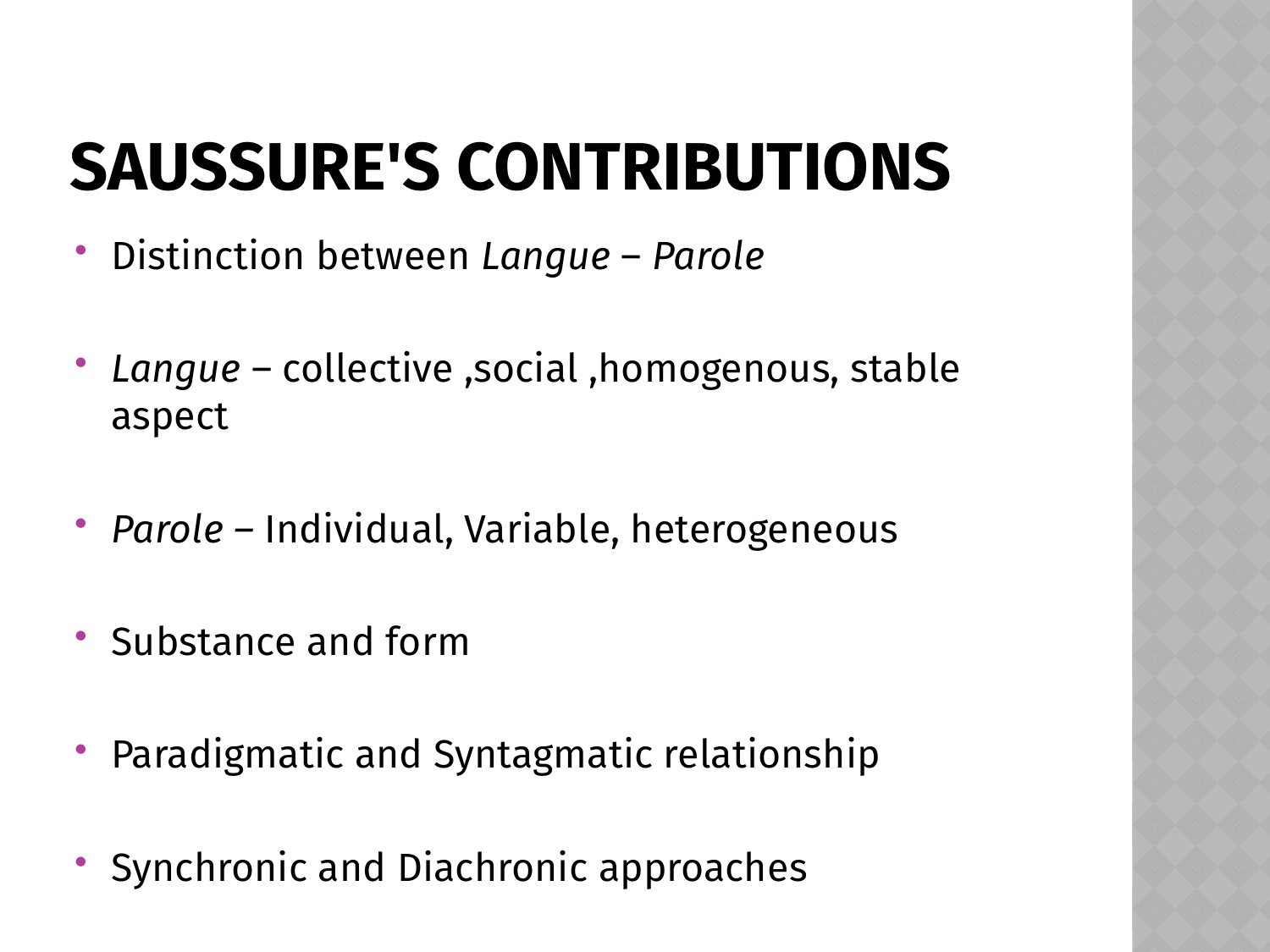

# Saussure's contributions
Distinction between Langue – Parole

Langue – collective ,social ,homogenous, stable aspect

Parole – Individual, Variable, heterogeneous

Substance and form

Paradigmatic and Syntagmatic relationship

Synchronic and Diachronic approaches